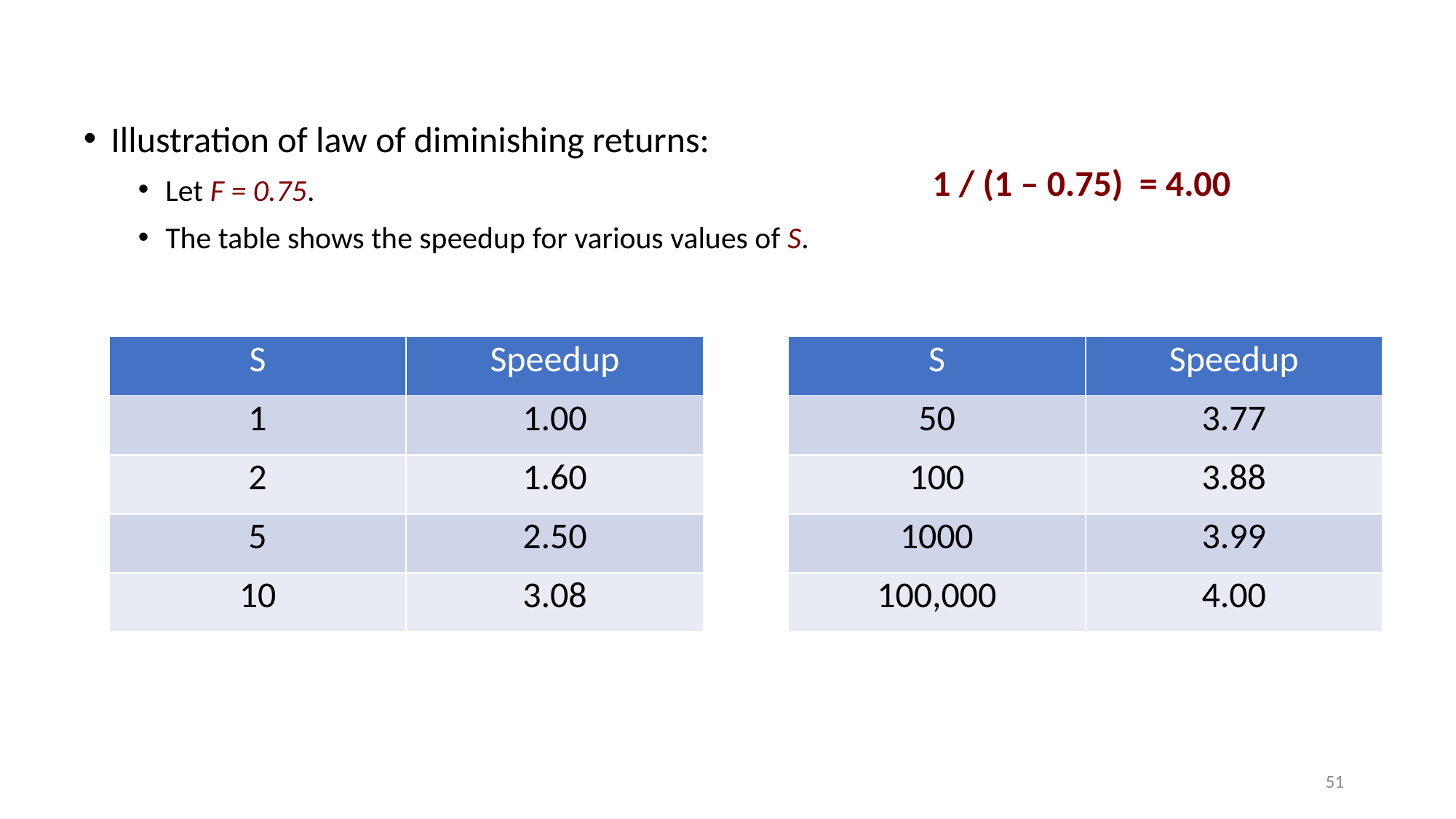

Illustration of law of diminishing returns:
Let F = 0.75.
The table shows the speedup for various values of S.
1 / (1 – 0.75)  = 4.00
| S | Speedup |
| --- | --- |
| 1 | 1.00 |
| 2 | 1.60 |
| 5 | 2.50 |
| 10 | 3.08 |
| S | Speedup |
| --- | --- |
| 50 | 3.77 |
| 100 | 3.88 |
| 1000 | 3.99 |
| 100,000 | 4.00 |
51